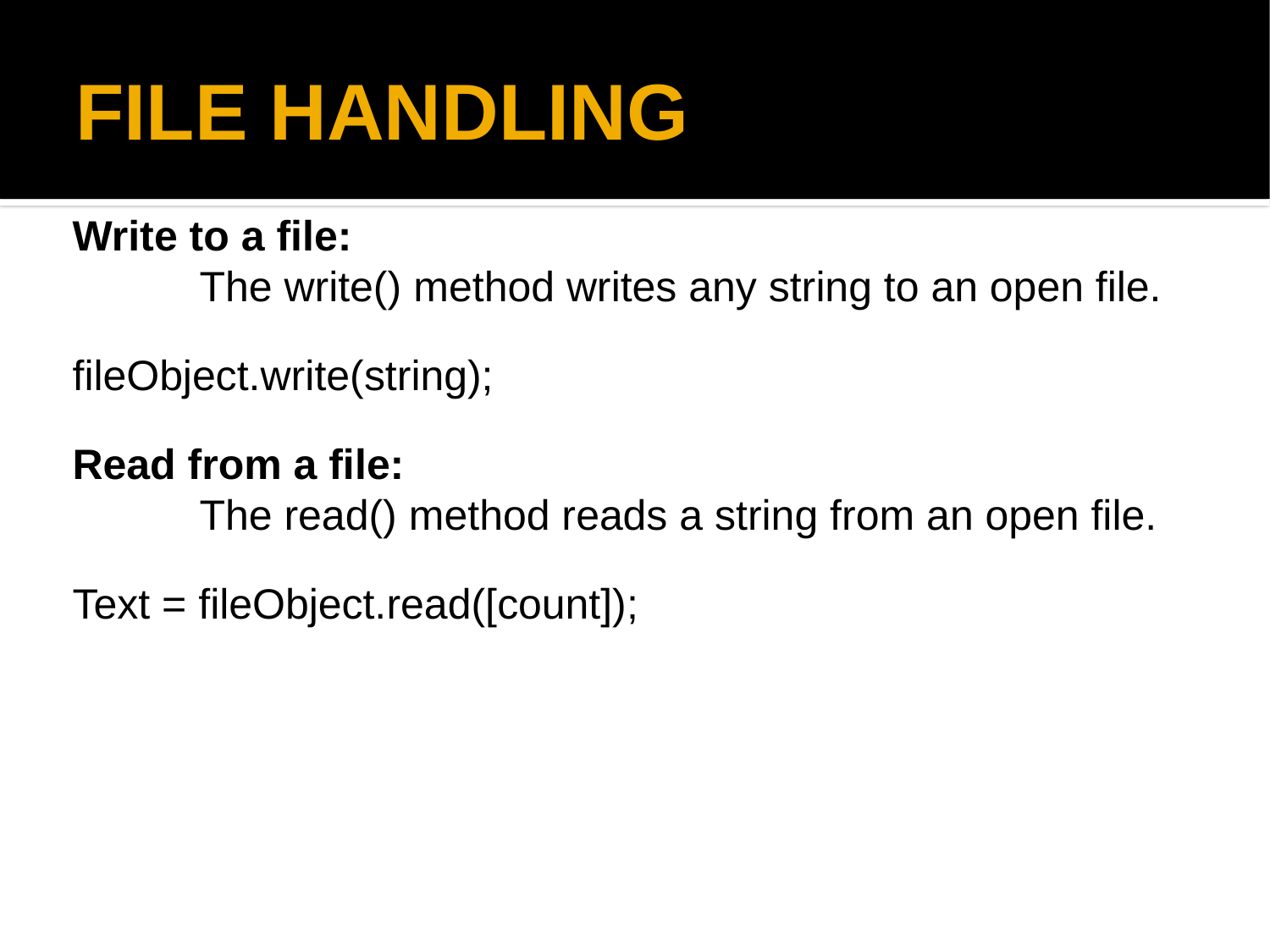

FILE HANDLING
Write to a file:
	The write() method writes any string to an open file.

fileObject.write(string);

Read from a file:
	The read() method reads a string from an open file.

Text = fileObject.read([count]);